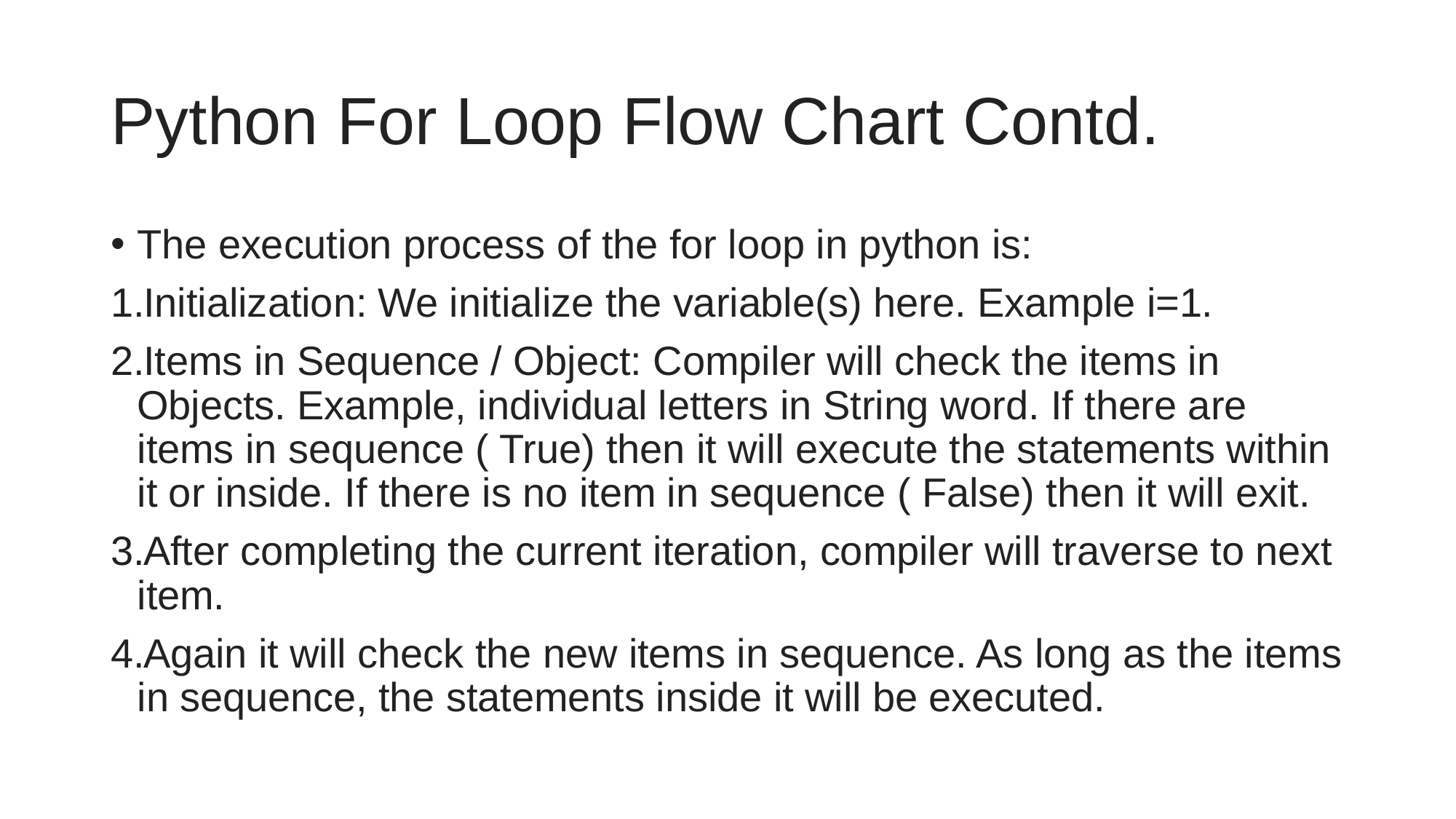

# Python For Loop Flow Chart Contd.
The execution process of the for loop in python is:
Initialization: We initialize the variable(s) here. Example i=1.
Items in Sequence / Object: Compiler will check the items in Objects. Example, individual letters in String word. If there are items in sequence ( True) then it will execute the statements within it or inside. If there is no item in sequence ( False) then it will exit.
After completing the current iteration, compiler will traverse to next item.
Again it will check the new items in sequence. As long as the items in sequence, the statements inside it will be executed.